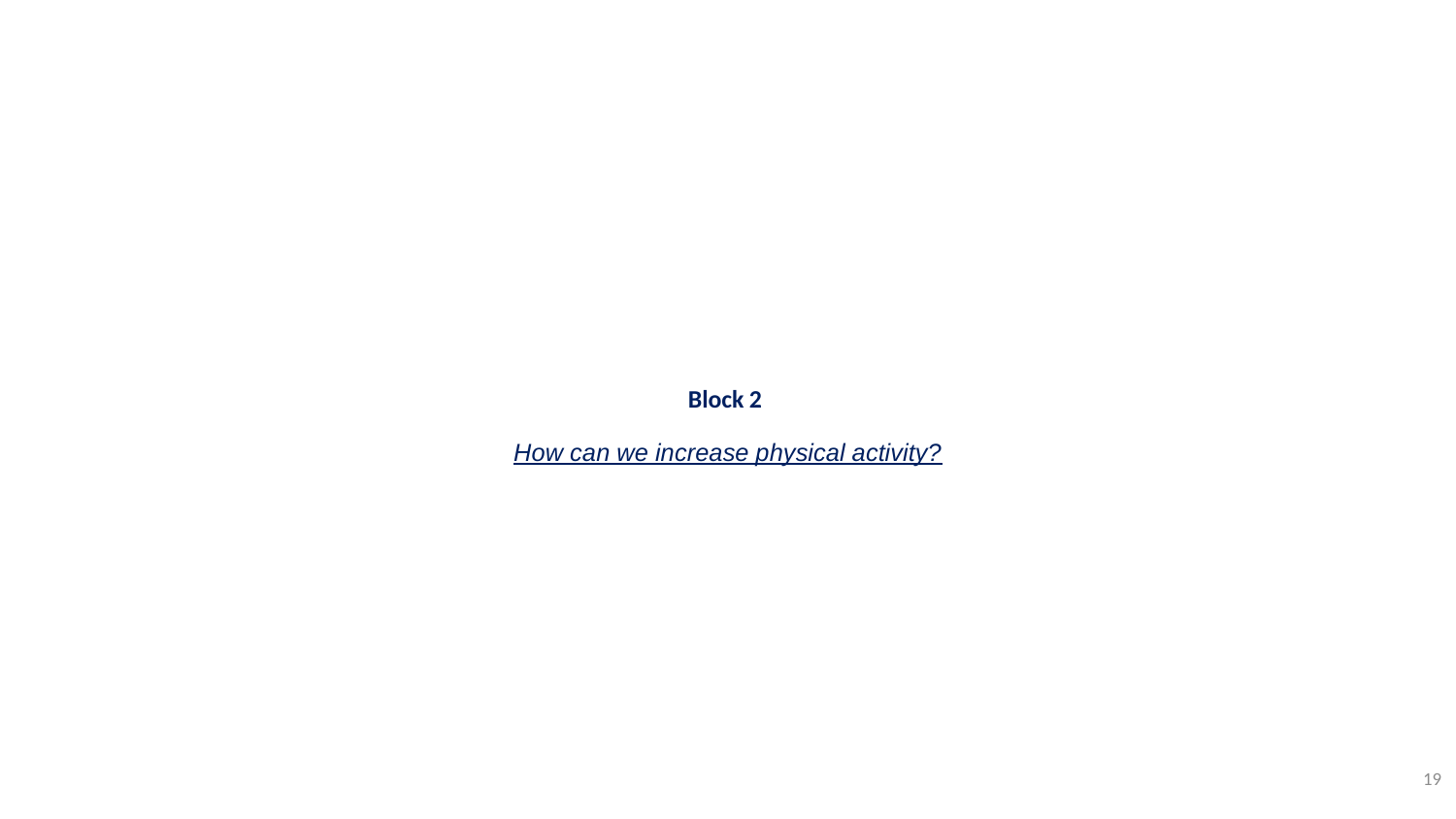

# Block 2 How can we increase physical activity?
19